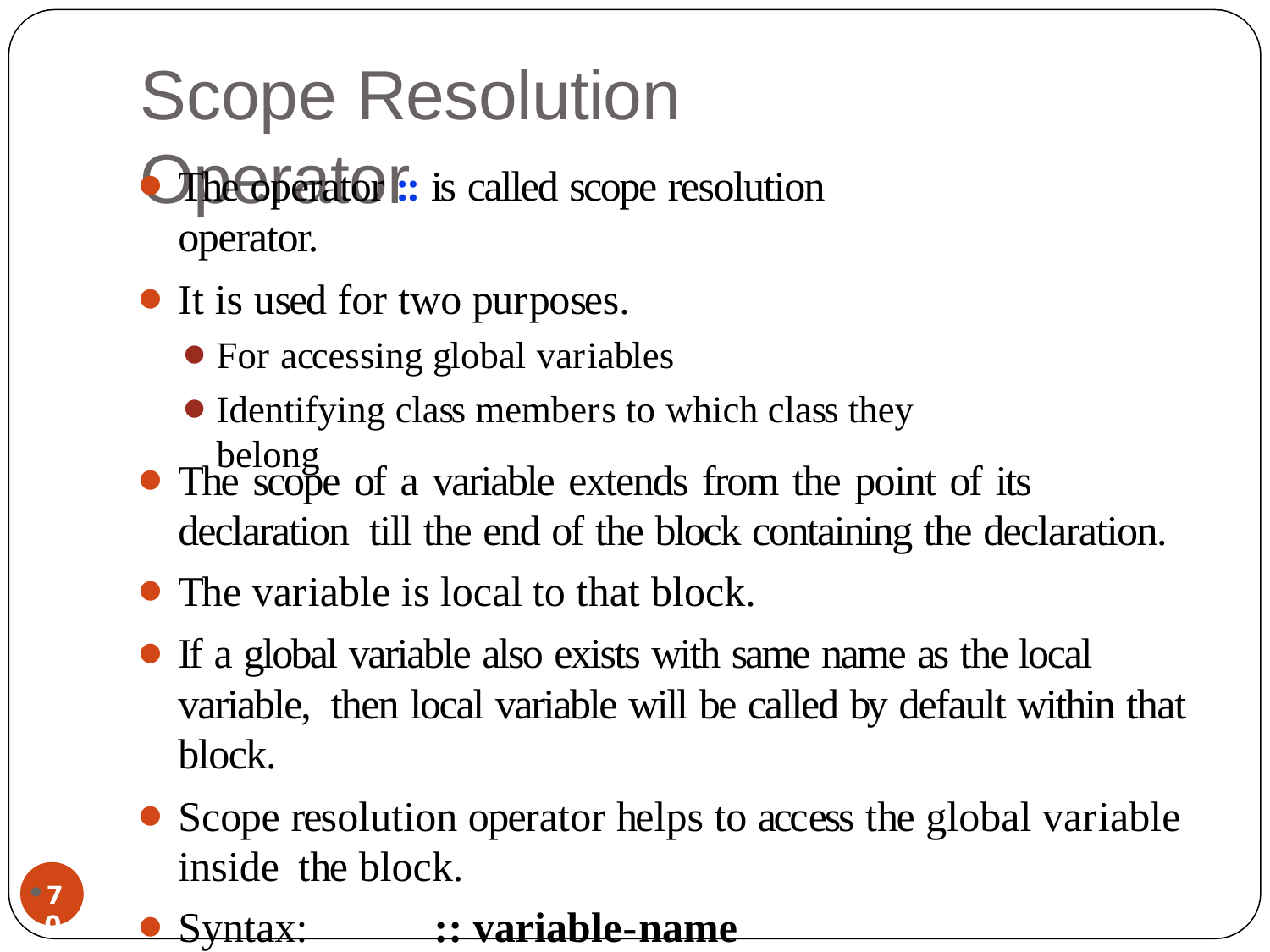

# Scope Resolution Operator
The operator :: is called scope resolution operator.
It is used for two purposes.
For accessing global variables
Identifying class members to which class they belong
The scope of a variable extends from the point of its declaration  till the end of the block containing the declaration.
The variable is local to that block.
If a global variable also exists with same name as the local variable,  then local variable will be called by default within that block.
Scope resolution operator helps to access the global variable inside  the block.
Syntax:	:: variable-name

70